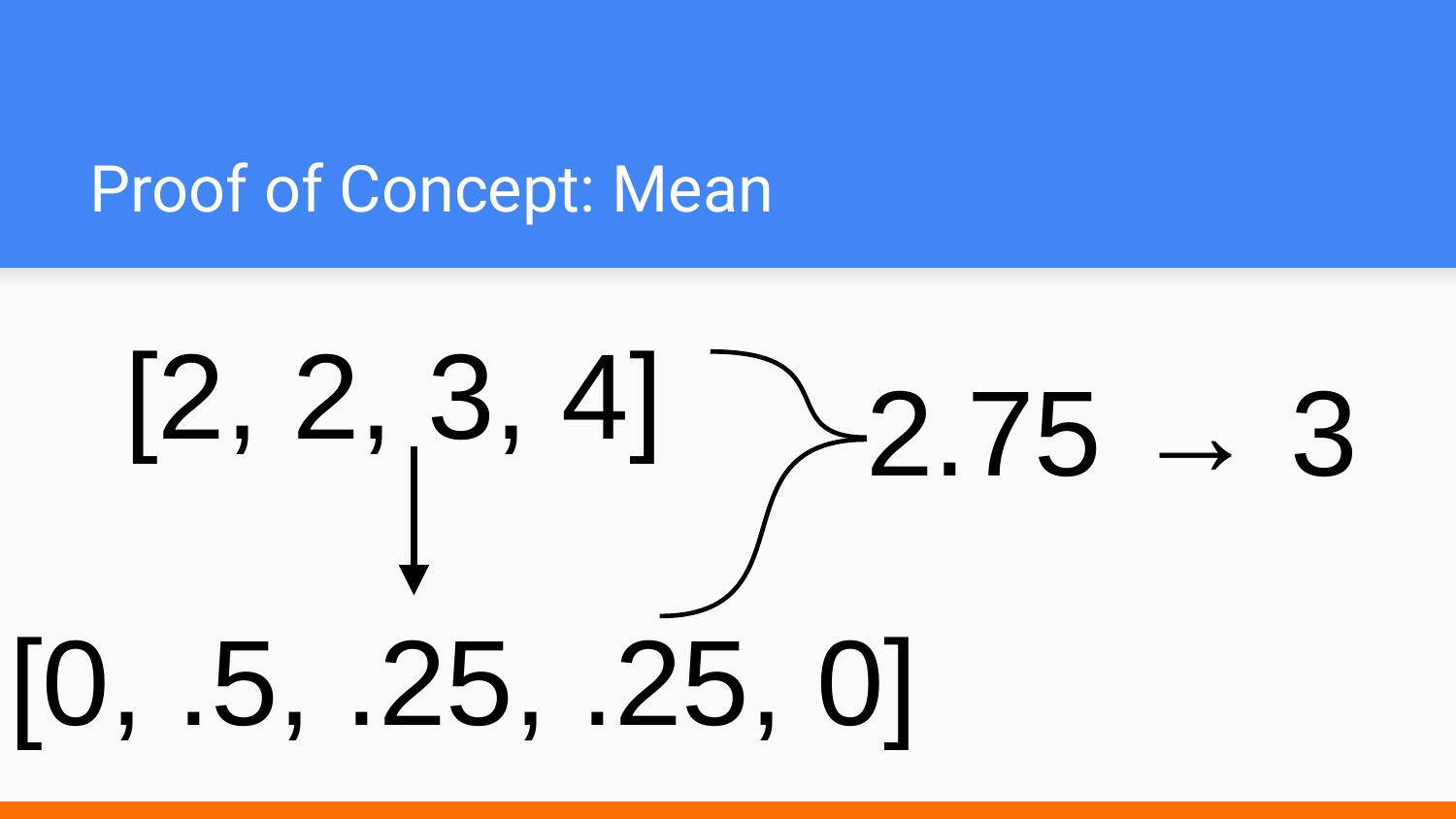

# Proof of Concept: Mean
[2, 2, 3, 4]
2.75 → 3
[0, .5, .25, .25, 0]